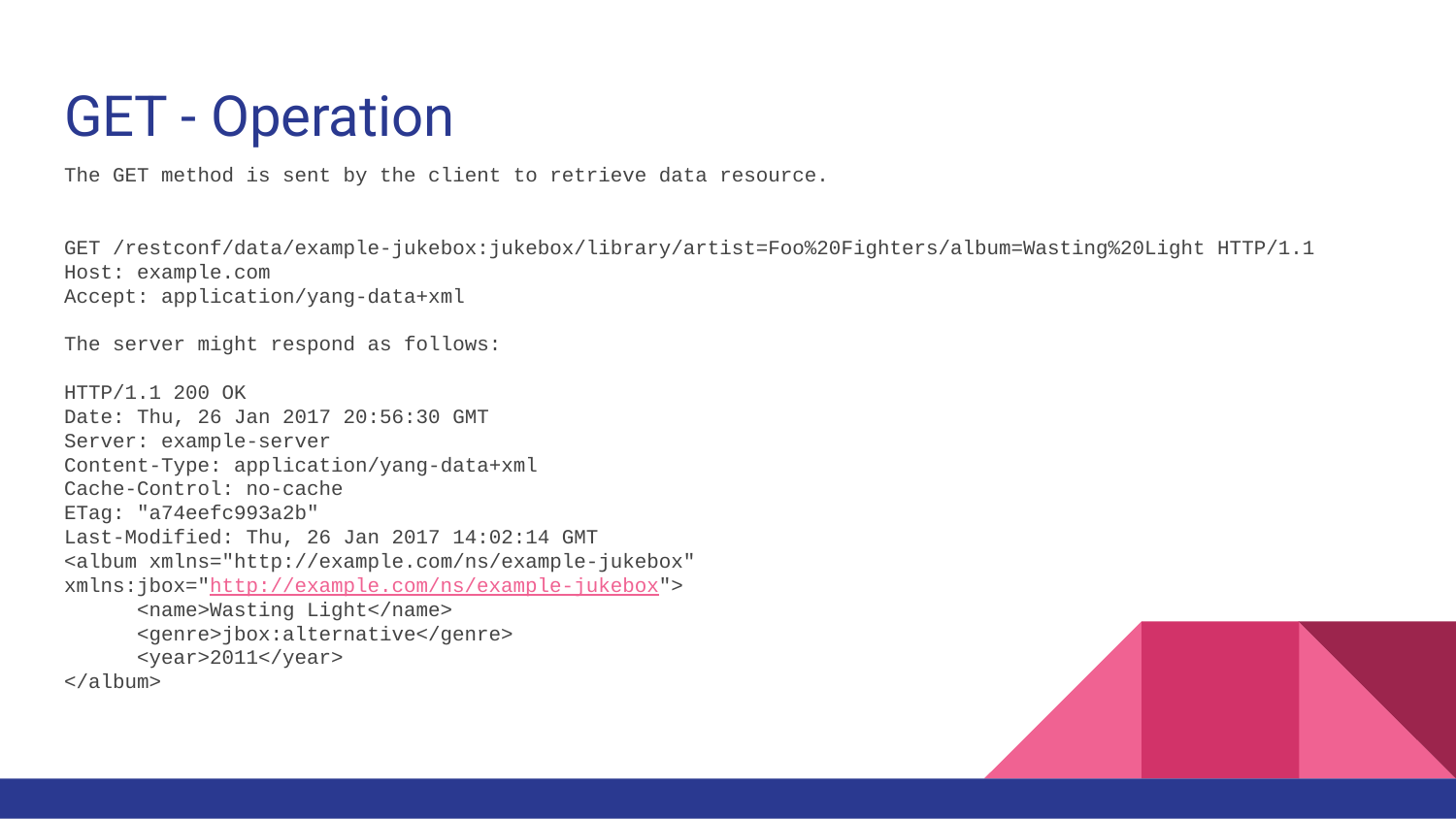

# GET - Operation
The GET method is sent by the client to retrieve data resource.

GET /restconf/data/example-jukebox:jukebox/library/artist=Foo%20Fighters/album=Wasting%20Light HTTP/1.1
Host: example.com
Accept: application/yang-data+xml

The server might respond as follows:

HTTP/1.1 200 OK
Date: Thu, 26 Jan 2017 20:56:30 GMT
Server: example-server
Content-Type: application/yang-data+xml
Cache-Control: no-cache
ETag: "a74eefc993a2b"
Last-Modified: Thu, 26 Jan 2017 14:02:14 GMT
<album xmlns="http://example.com/ns/example-jukebox"
xmlns:jbox="http://example.com/ns/example-jukebox">
<name>Wasting Light</name>
<genre>jbox:alternative</genre>
<year>2011</year>
</album>